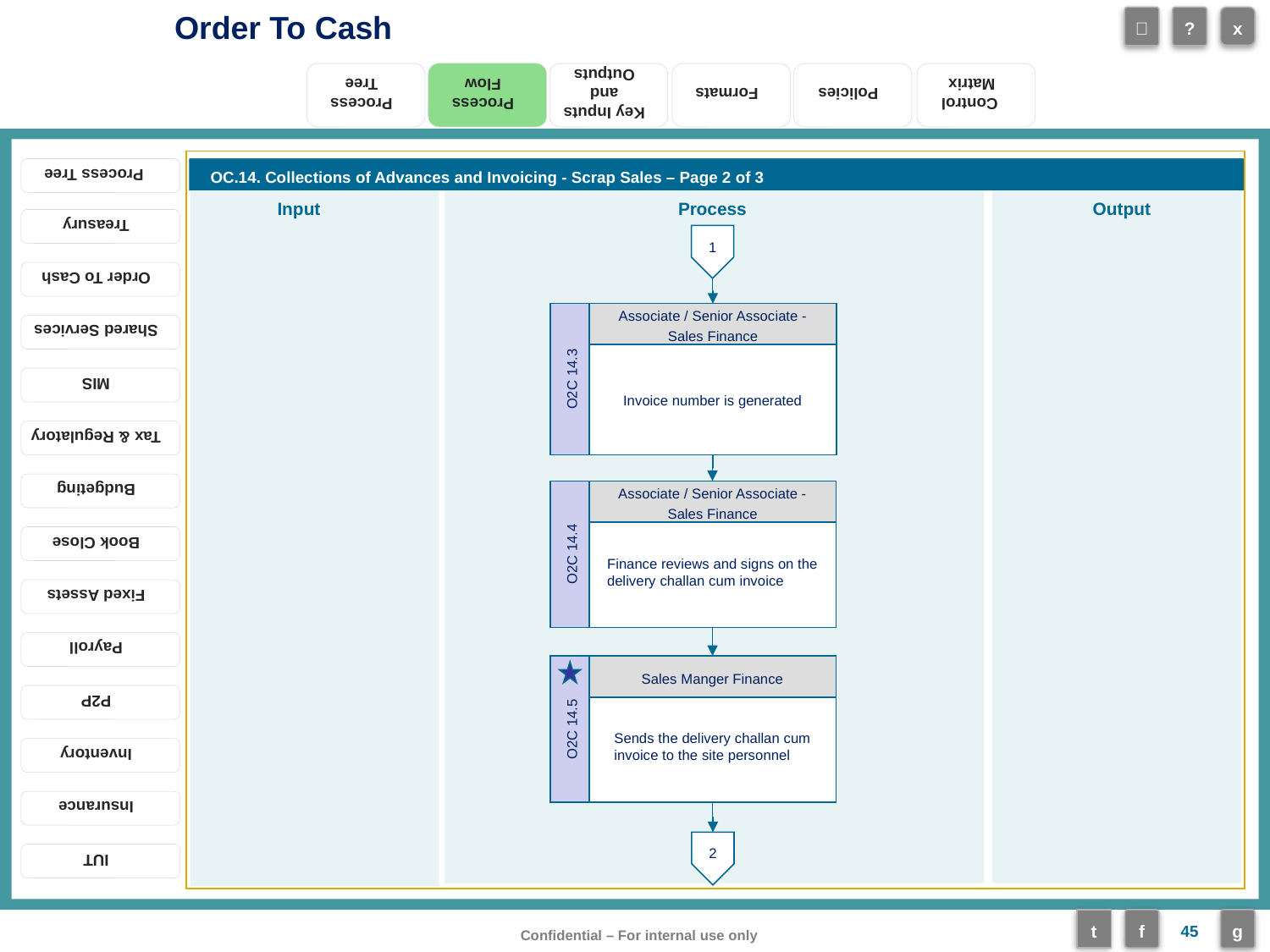

Process Flow
OC.14. Collections of Advances and Invoicing - Scrap Sales – Page 2 of 3
1
Associate / Senior Associate - Sales Finance
Invoice number is generated
O2C 14.3
Associate / Senior Associate - Sales Finance
Finance reviews and signs on the delivery challan cum invoice
O2C 14.4
Sales Manger Finance
Sends the delivery challan cum invoice to the site personnel
O2C 14.5

2
45